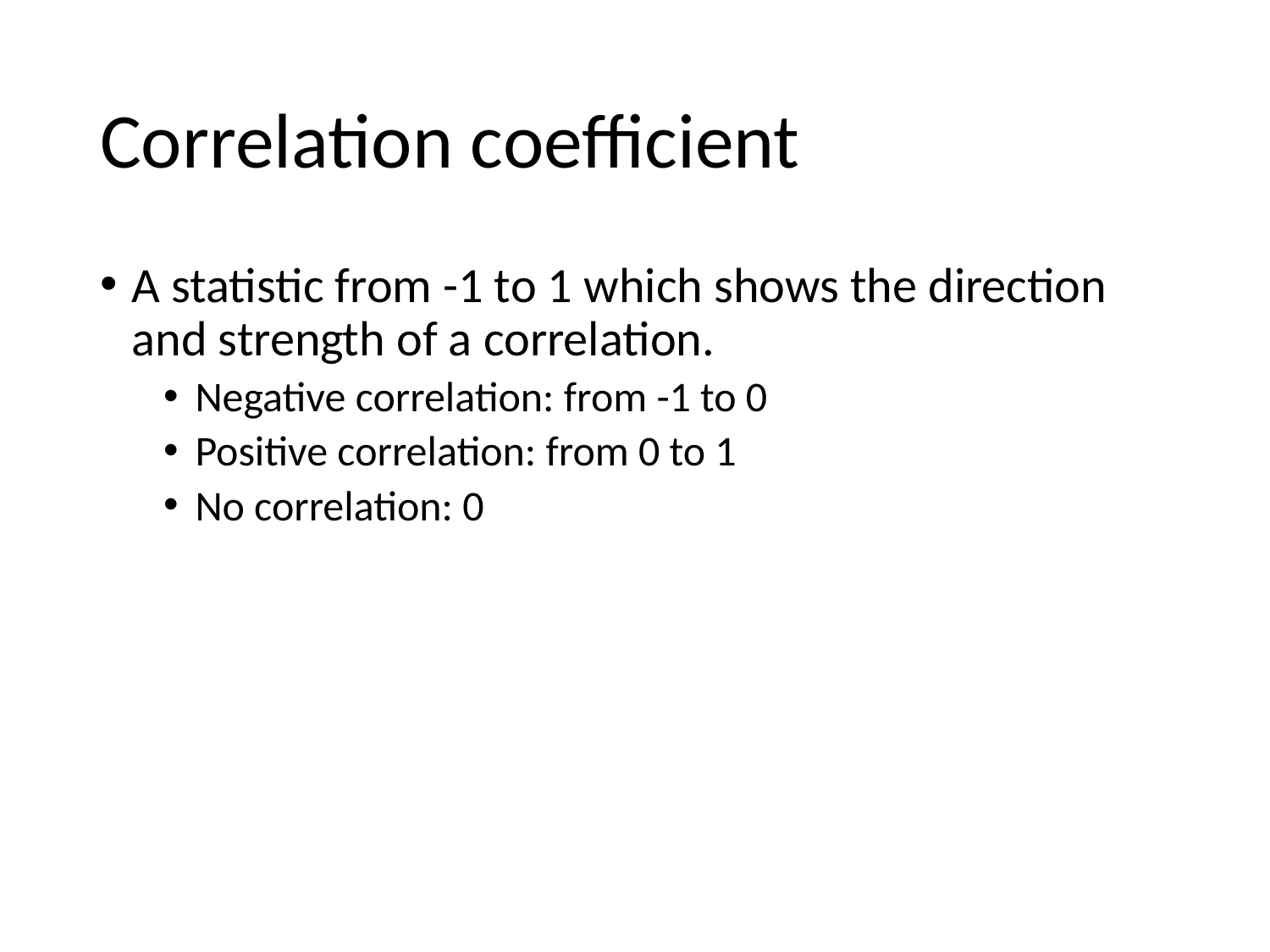

# Correlation coefficient
A statistic from -1 to 1 which shows the direction and strength of a correlation.
Negative correlation: from -1 to 0
Positive correlation: from 0 to 1
No correlation: 0